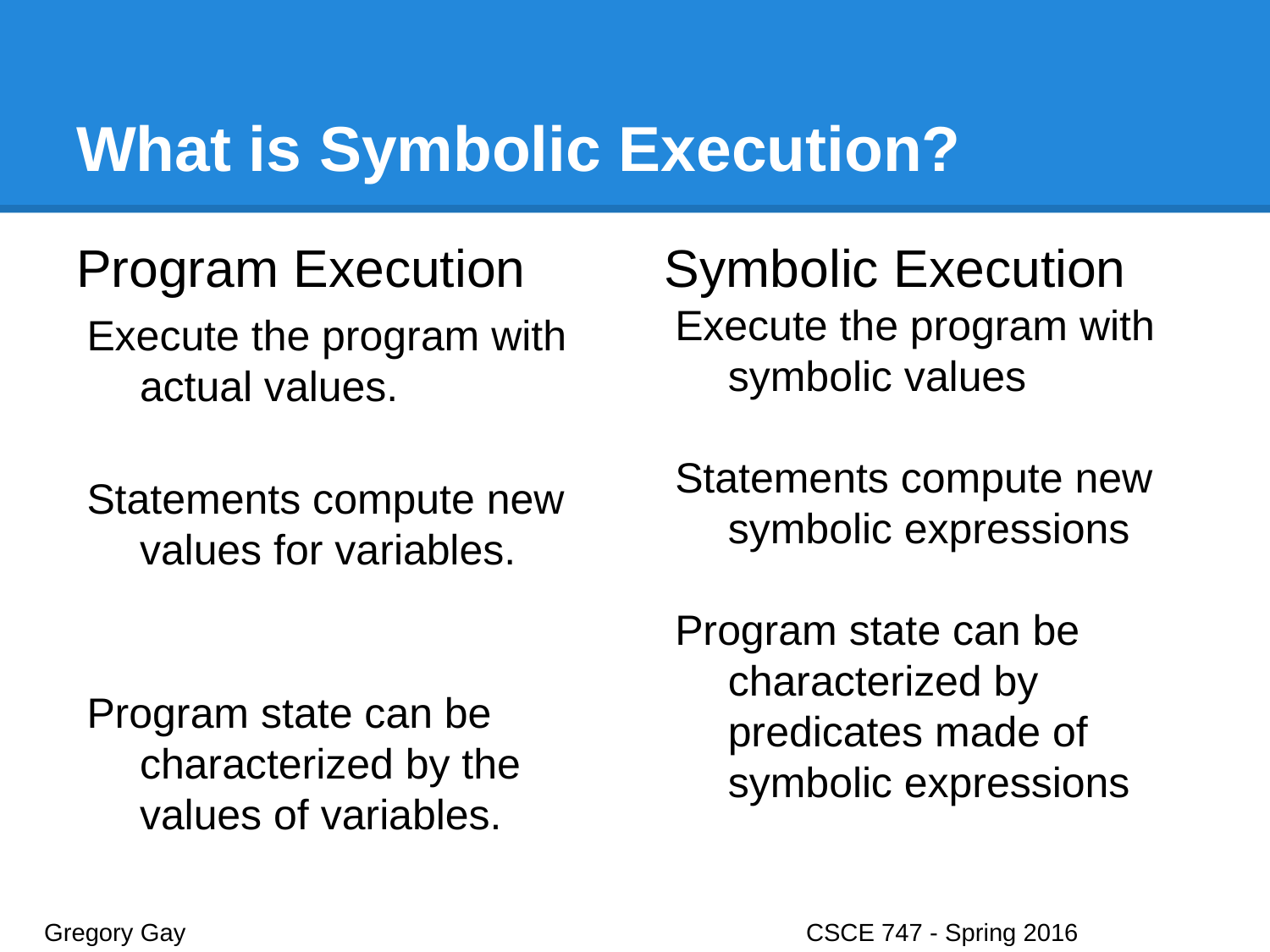

# What is Symbolic Execution?
Program Execution
Execute the program with actual values.
Statements compute new values for variables.
Program state can be characterized by the values of variables.
Symbolic Execution
Execute the program with symbolic values
Statements compute new symbolic expressions
Program state can be characterized by predicates made of symbolic expressions

Gregory Gay					CSCE 747 - Spring 2016							4